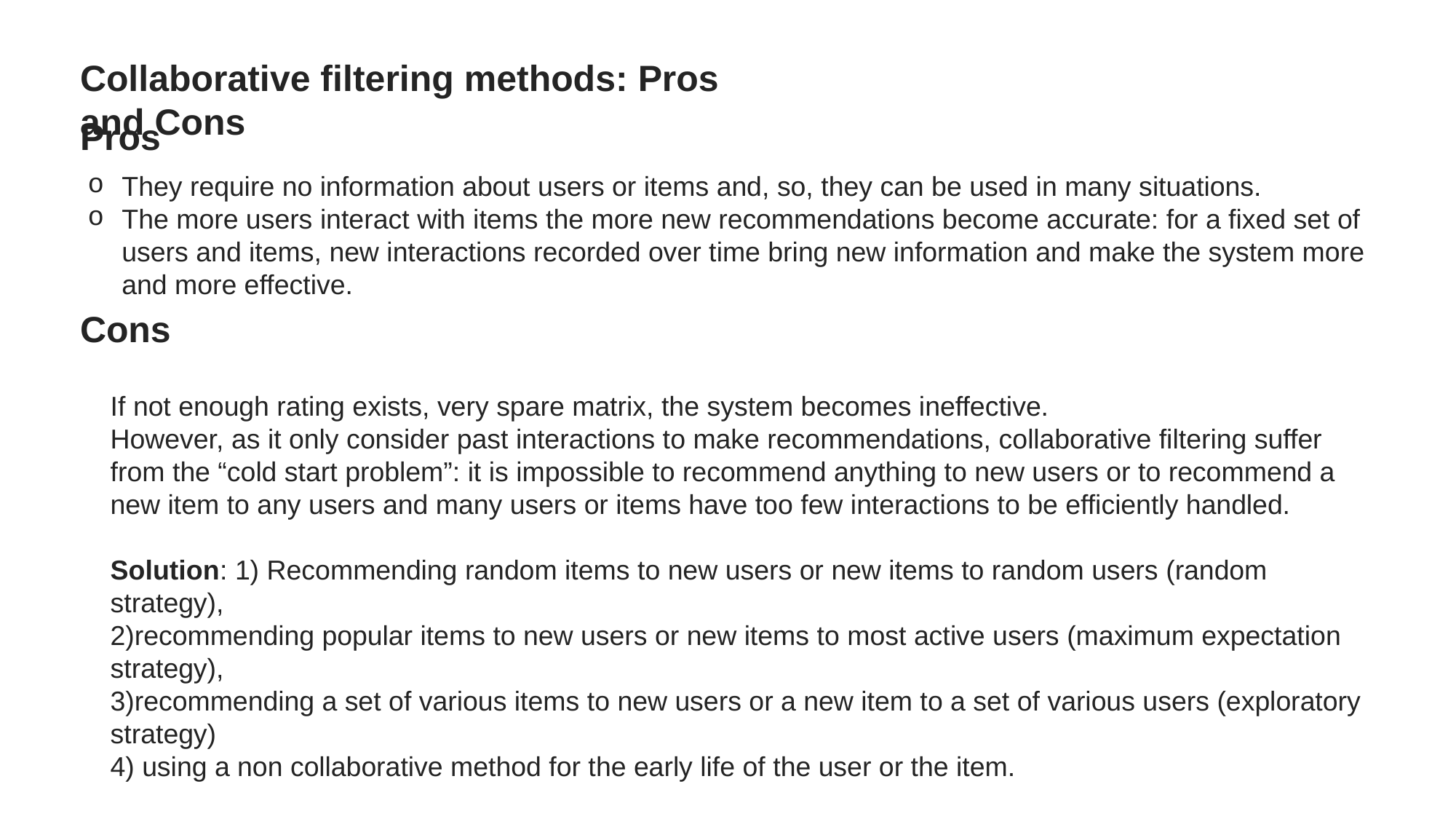

Collaborative filtering methods: Pros and Cons
Pros
They require no information about users or items and, so, they can be used in many situations.
The more users interact with items the more new recommendations become accurate: for a fixed set of users and items, new interactions recorded over time bring new information and make the system more and more effective.
Cons
If not enough rating exists, very spare matrix, the system becomes ineffective.
However, as it only consider past interactions to make recommendations, collaborative filtering suffer from the “cold start problem”: it is impossible to recommend anything to new users or to recommend a new item to any users and many users or items have too few interactions to be efficiently handled.

Solution: 1) Recommending random items to new users or new items to random users (random strategy),
2)recommending popular items to new users or new items to most active users (maximum expectation strategy),
3)recommending a set of various items to new users or a new item to a set of various users (exploratory strategy)
4) using a non collaborative method for the early life of the user or the item.

Gray sheep: two disconnected clusters of users, some users falls somewhere in between on the boarder
Black sheep: users who are aways from the two types of users.